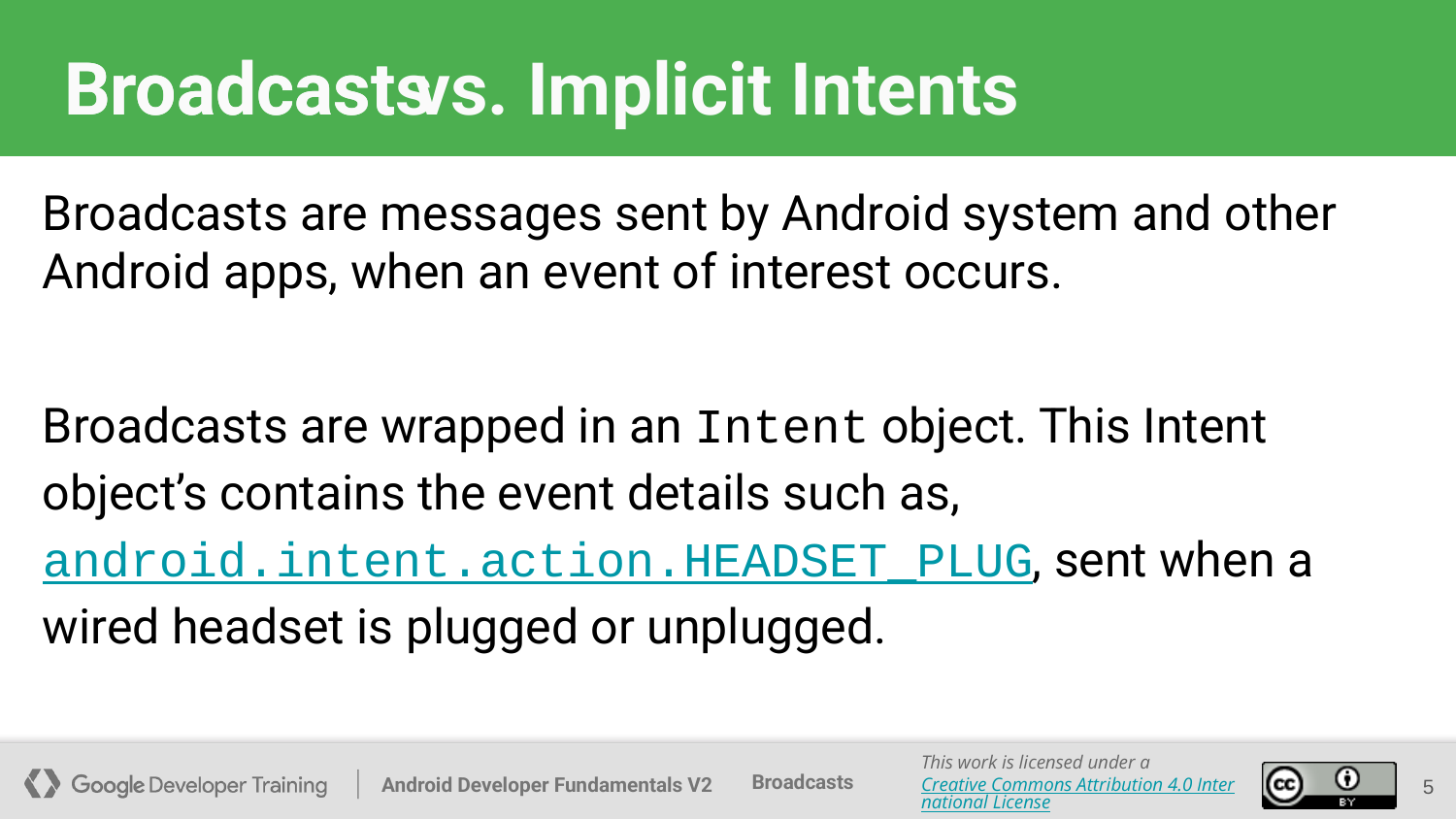

Broadcast vs. Implicit Intents
# Broadcasts
Broadcasts are messages sent by Android system and other Android apps, when an event of interest occurs.

Broadcasts are wrapped in an Intent object. This Intent object’s contains the event details such as, android.intent.action.HEADSET_PLUG, sent when a wired headset is plugged or unplugged.
5